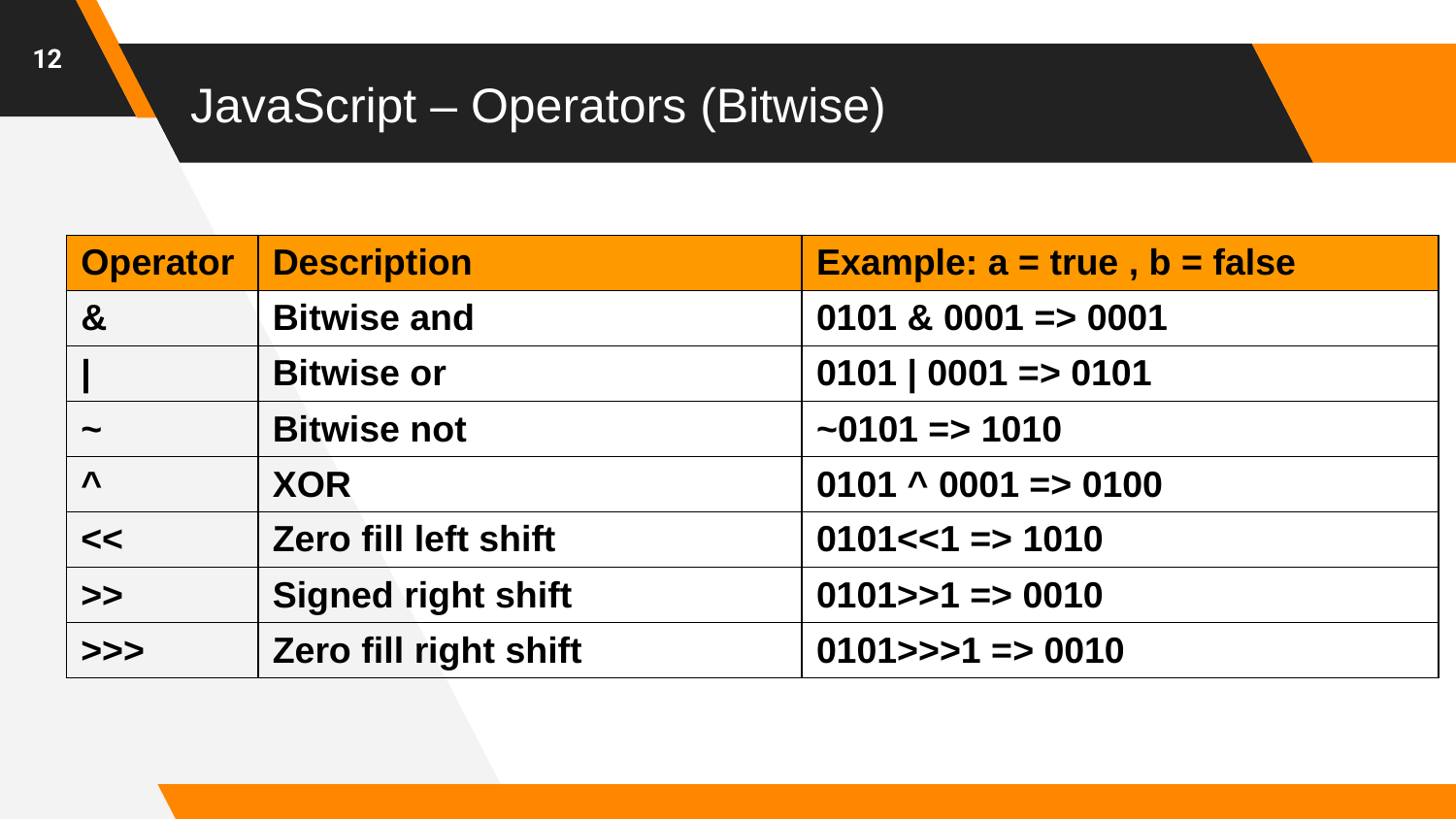

12
# JavaScript – Operators (Bitwise)
| Operator | Description | Example: a = true , b = false |
| --- | --- | --- |
| & | Bitwise and | 0101 & 0001 => 0001 |
| | | Bitwise or | 0101 | 0001 => 0101 |
| ~ | Bitwise not | ~0101 => 1010 |
| ^ | XOR | 0101 ^ 0001 => 0100 |
| << | Zero fill left shift | 0101<<1 => 1010 |
| >> | Signed right shift | 0101>>1 => 0010 |
| >>> | Zero fill right shift | 0101>>>1 => 0010 |